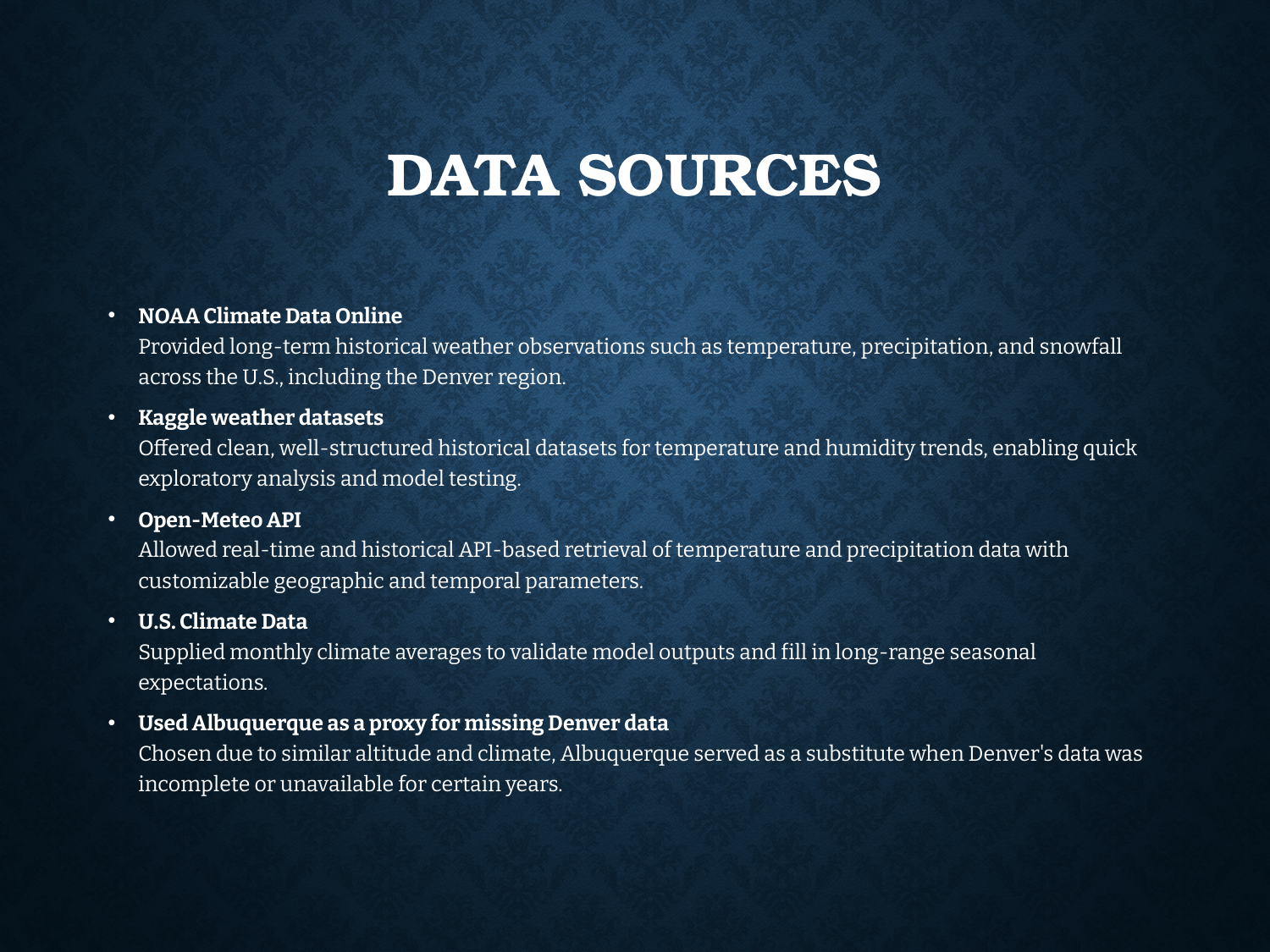

# Data Sources
NOAA Climate Data Online
Provided long-term historical weather observations such as temperature, precipitation, and snowfall across the U.S., including the Denver region.
Kaggle weather datasets
Offered clean, well-structured historical datasets for temperature and humidity trends, enabling quick exploratory analysis and model testing.
Open-Meteo API
Allowed real-time and historical API-based retrieval of temperature and precipitation data with customizable geographic and temporal parameters.
U.S. Climate Data
Supplied monthly climate averages to validate model outputs and fill in long-range seasonal expectations.
Used Albuquerque as a proxy for missing Denver data
Chosen due to similar altitude and climate, Albuquerque served as a substitute when Denver's data was incomplete or unavailable for certain years.